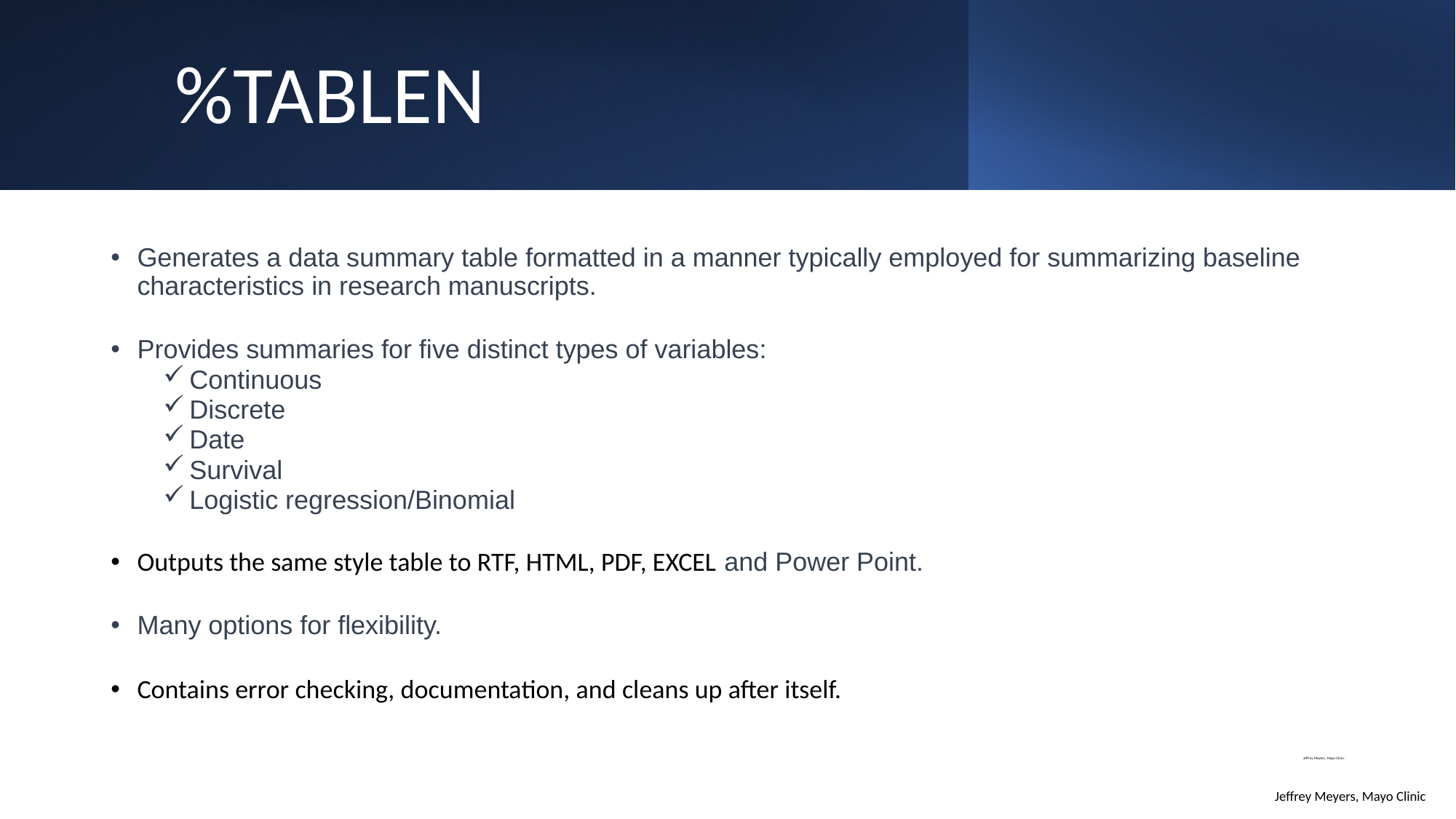

# %TABLEN

Generates a data summary table formatted in a manner typically employed for summarizing baseline characteristics in research manuscripts.

Provides summaries for five distinct types of variables:
Continuous
Discrete
Date
Survival
Logistic regression/Binomial

Outputs the same style table to RTF, HTML, PDF, EXCEL and Power Point.

Many options for flexibility.

Contains error checking, documentation, and cleans up after itself.

                                                                                                             Jeffrey Meyers, Mayo Clinic
Jeffrey Meyers, Mayo Clinic